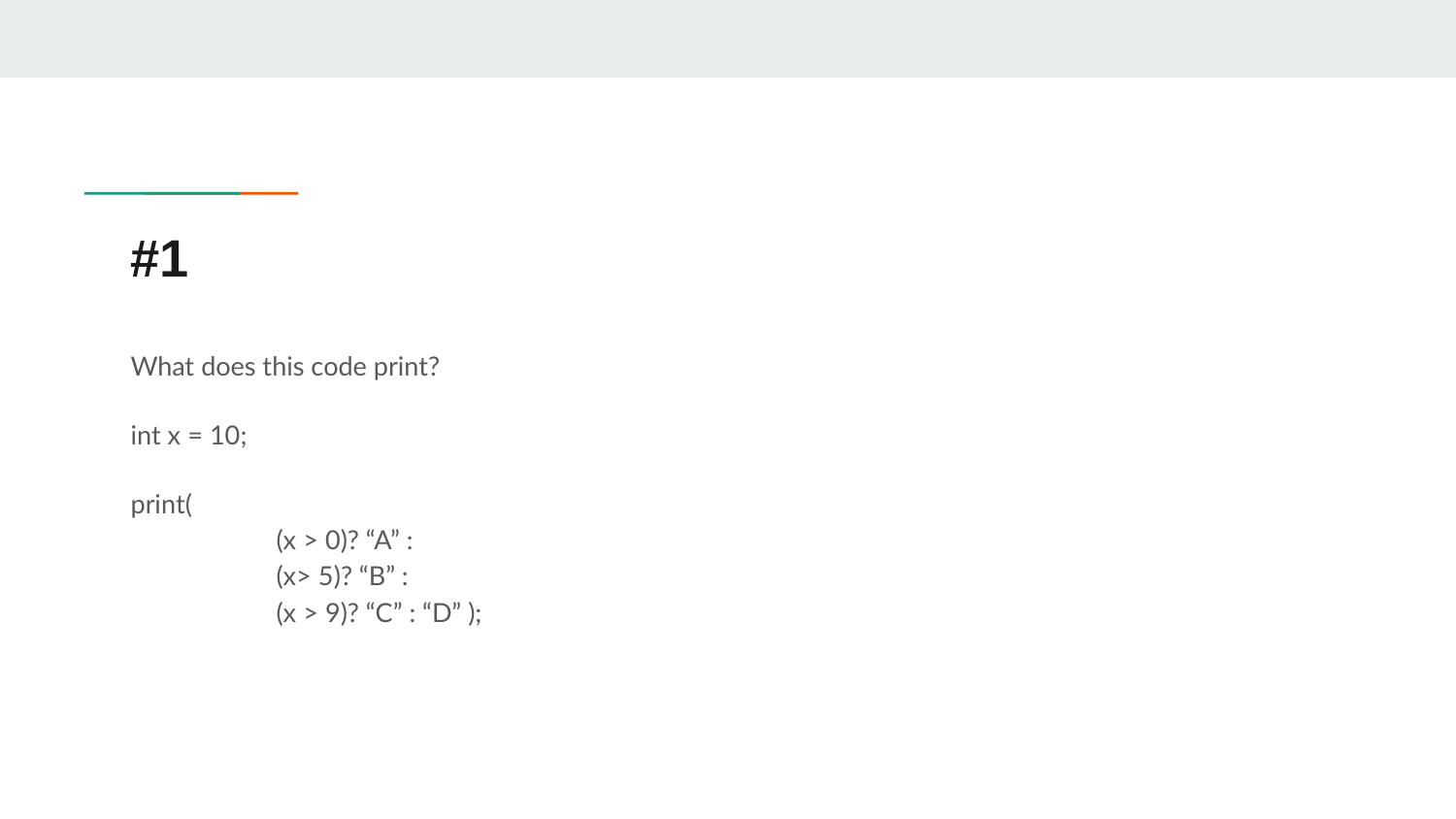

# #1
What does this code print?
int x = 10;
print(
	(x > 0)? “A” :
	(x> 5)? “B” :
	(x > 9)? “C” : “D” );